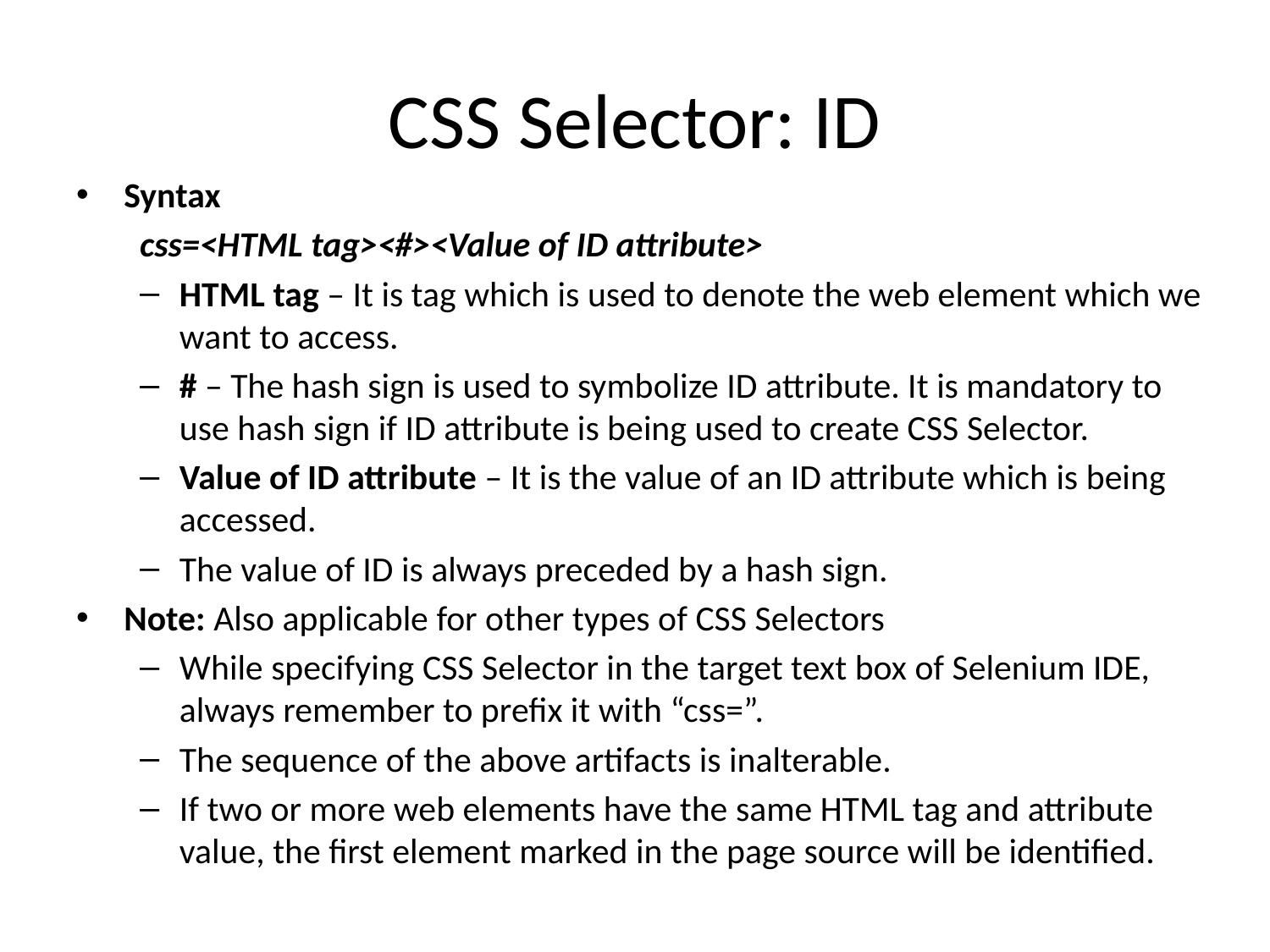

# CSS Selector: ID
Syntax
css=<HTML tag><#><Value of ID attribute>
HTML tag – It is tag which is used to denote the web element which we want to access.
# – The hash sign is used to symbolize ID attribute. It is mandatory to use hash sign if ID attribute is being used to create CSS Selector.
Value of ID attribute – It is the value of an ID attribute which is being accessed.
The value of ID is always preceded by a hash sign.
Note: Also applicable for other types of CSS Selectors
While specifying CSS Selector in the target text box of Selenium IDE, always remember to prefix it with “css=”.
The sequence of the above artifacts is inalterable.
If two or more web elements have the same HTML tag and attribute value, the first element marked in the page source will be identified.